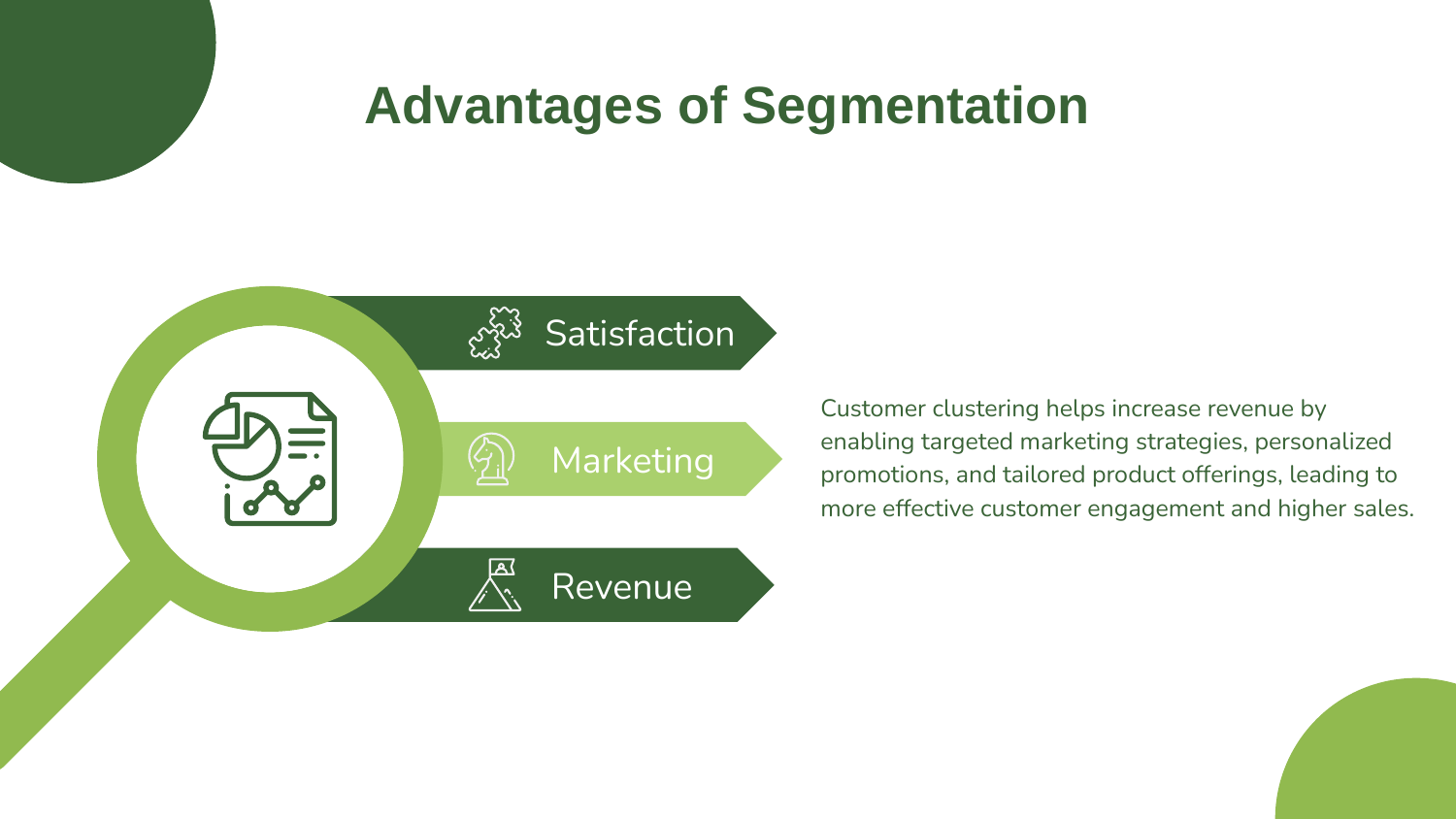

# Advantages of Segmentation

Satisfaction

Customer clustering helps increase revenue by enabling targeted marketing strategies, personalized promotions, and tailored product offerings, leading to more effective customer engagement and higher sales.

Marketing

Revenue